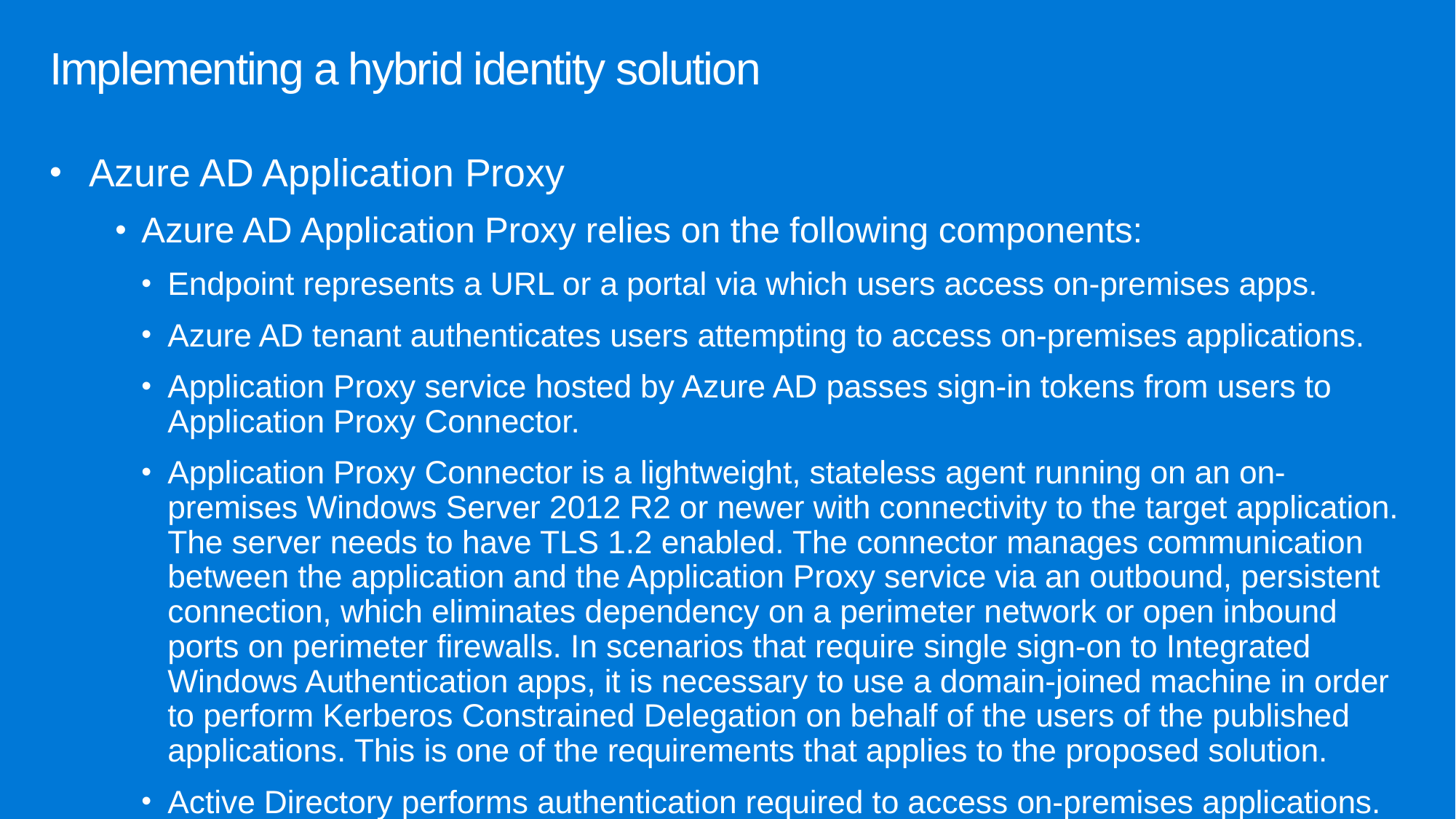

# Implementing a hybrid identity solution
Azure AD Application Proxy
Azure AD Application Proxy relies on the following components:
Endpoint represents a URL or a portal via which users access on-premises apps.
Azure AD tenant authenticates users attempting to access on-premises applications.
Application Proxy service hosted by Azure AD passes sign-in tokens from users to Application Proxy Connector.
Application Proxy Connector is a lightweight, stateless agent running on an on-premises Windows Server 2012 R2 or newer with connectivity to the target application. The server needs to have TLS 1.2 enabled. The connector manages communication between the application and the Application Proxy service via an outbound, persistent connection, which eliminates dependency on a perimeter network or open inbound ports on perimeter firewalls. In scenarios that require single sign-on to Integrated Windows Authentication apps, it is necessary to use a domain-joined machine in order to perform Kerberos Constrained Delegation on behalf of the users of the published applications. This is one of the requirements that applies to the proposed solution.
Active Directory performs authentication required to access on-premises applications.